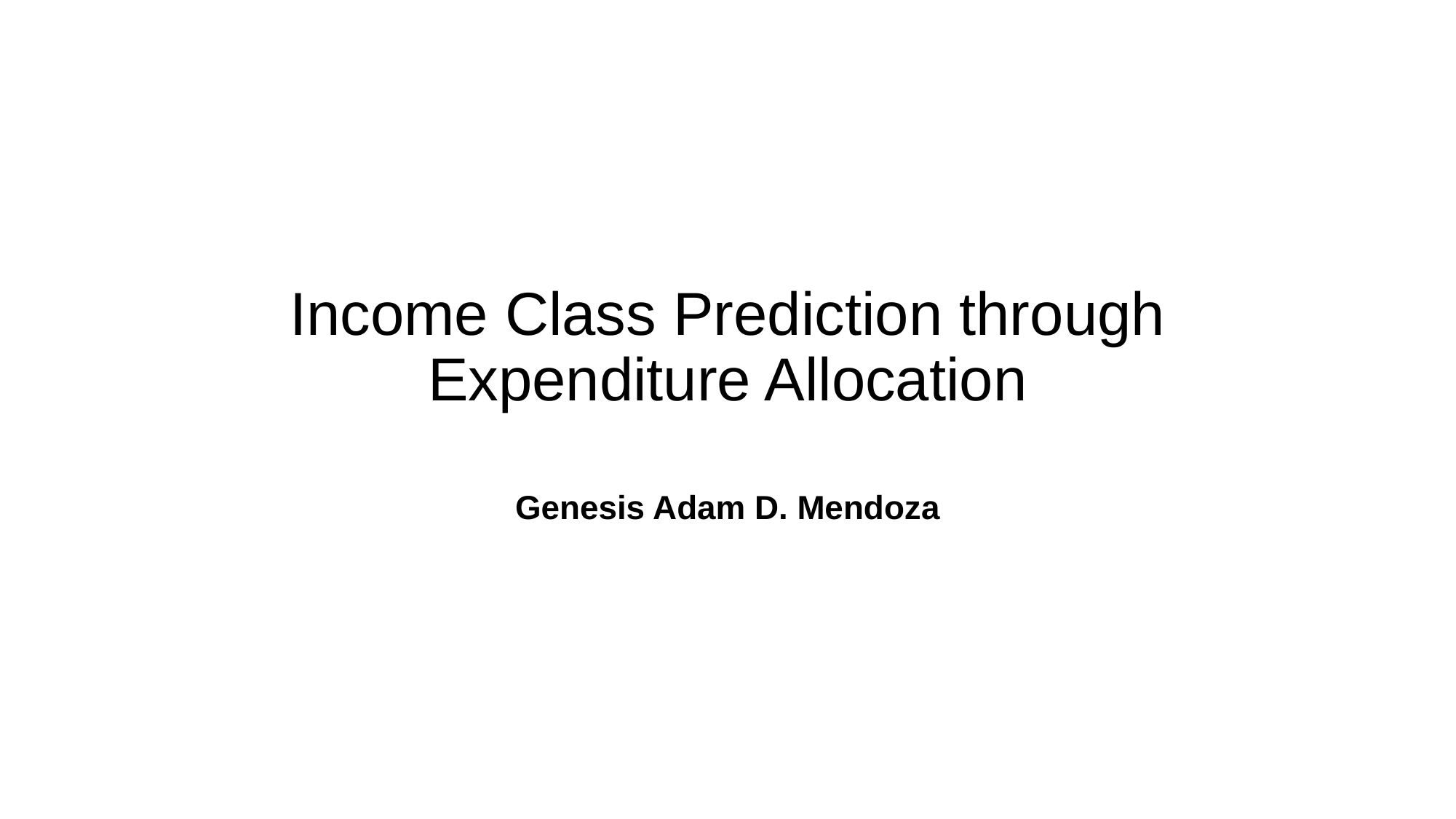

# Income Class Prediction through Expenditure Allocation

Genesis Adam D. Mendoza